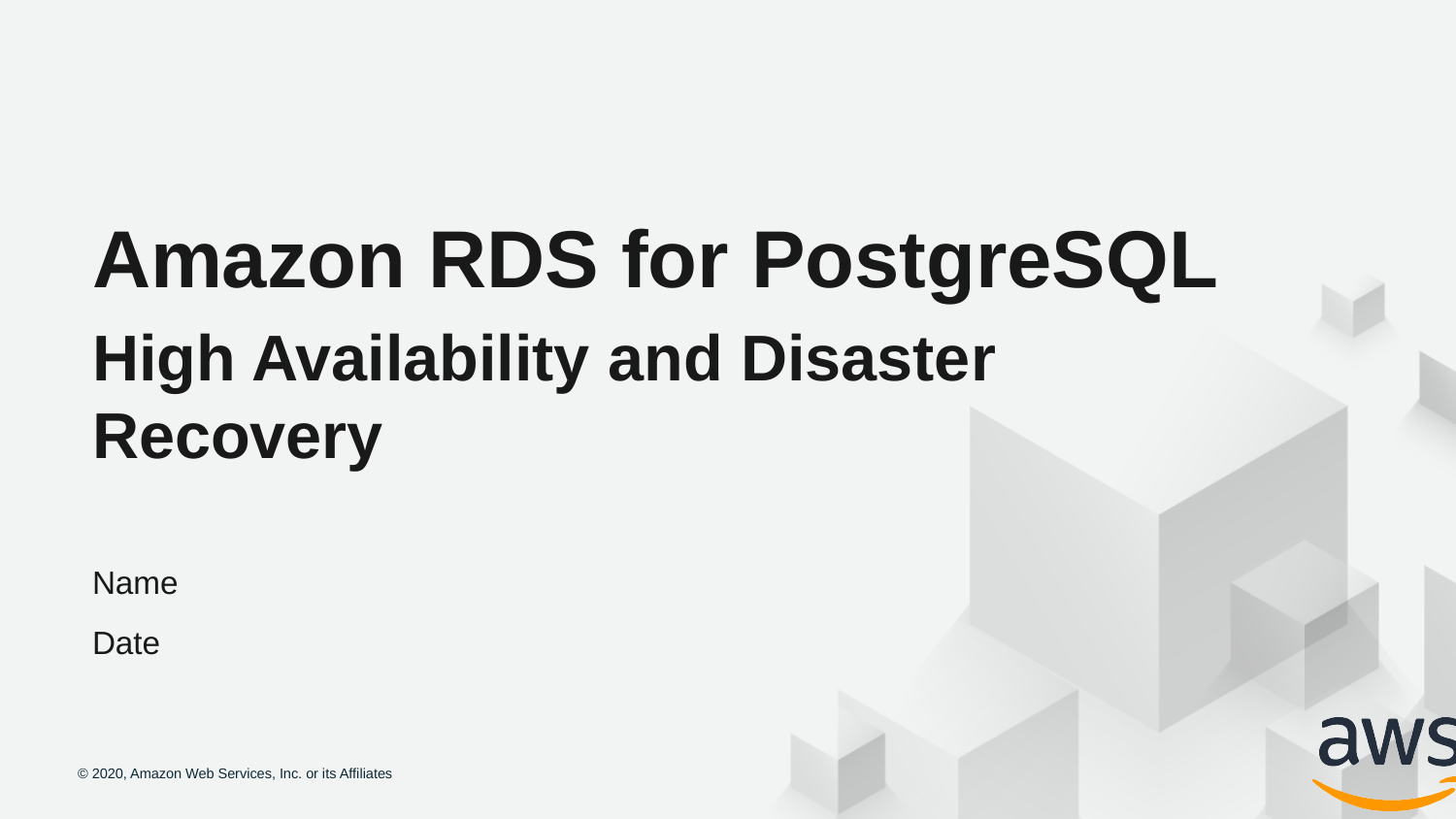

Amazon RDS for PostgreSQL
High Availability and Disaster Recovery
Name
Date